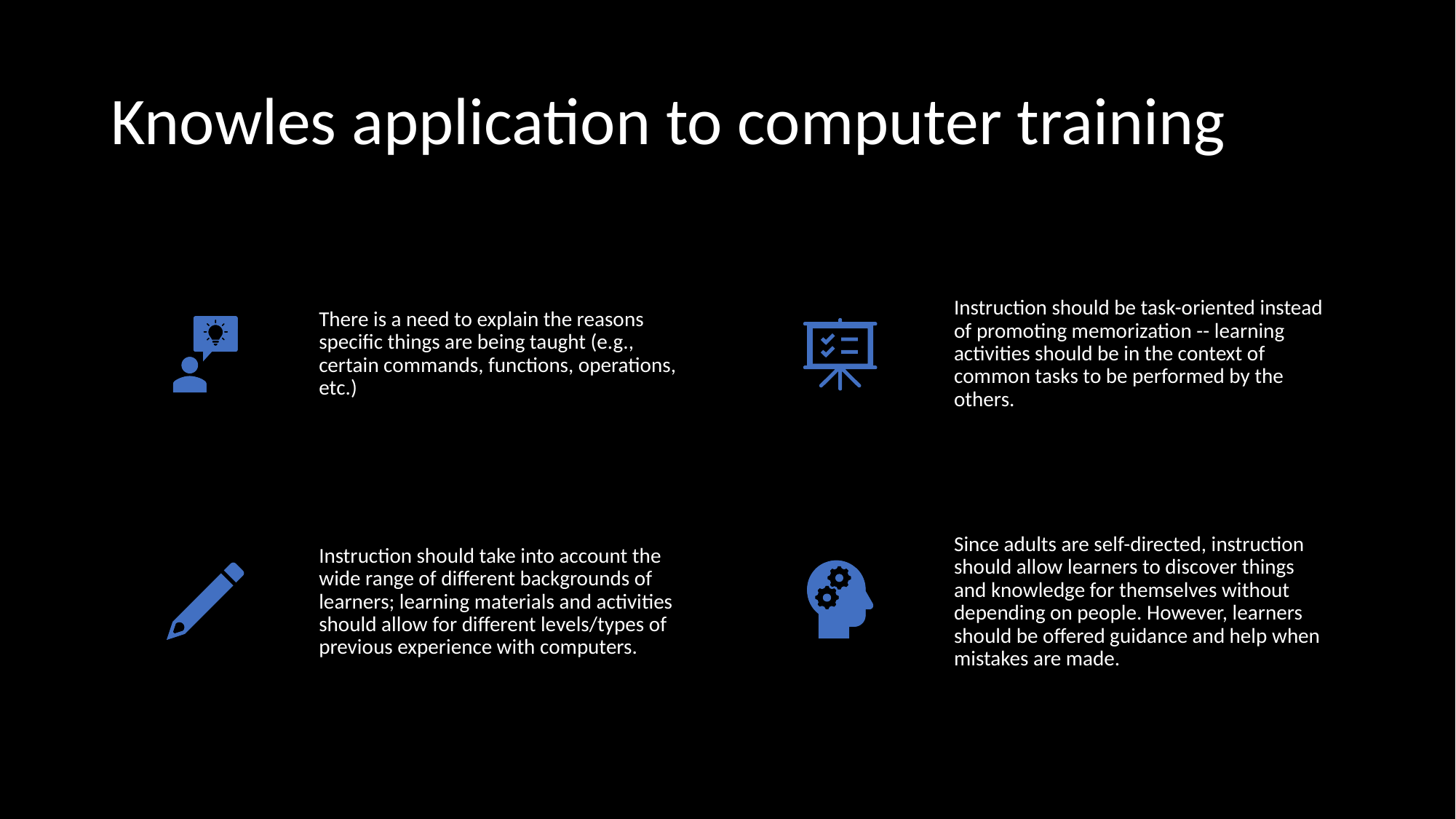

# Knowles application to computer training
There is a need to explain the reasons specific things are being taught (e.g., certain commands, functions, operations, etc.)
Instruction should be task-oriented instead of promoting memorization -- learning activities should be in the context of common tasks to be performed by the others.
Instruction should take into account the wide range of different backgrounds of learners; learning materials and activities should allow for different levels/types of previous experience with computers.
Since adults are self-directed, instruction should allow learners to discover things and knowledge for themselves without depending on people. However, learners should be offered guidance and help when mistakes are made.